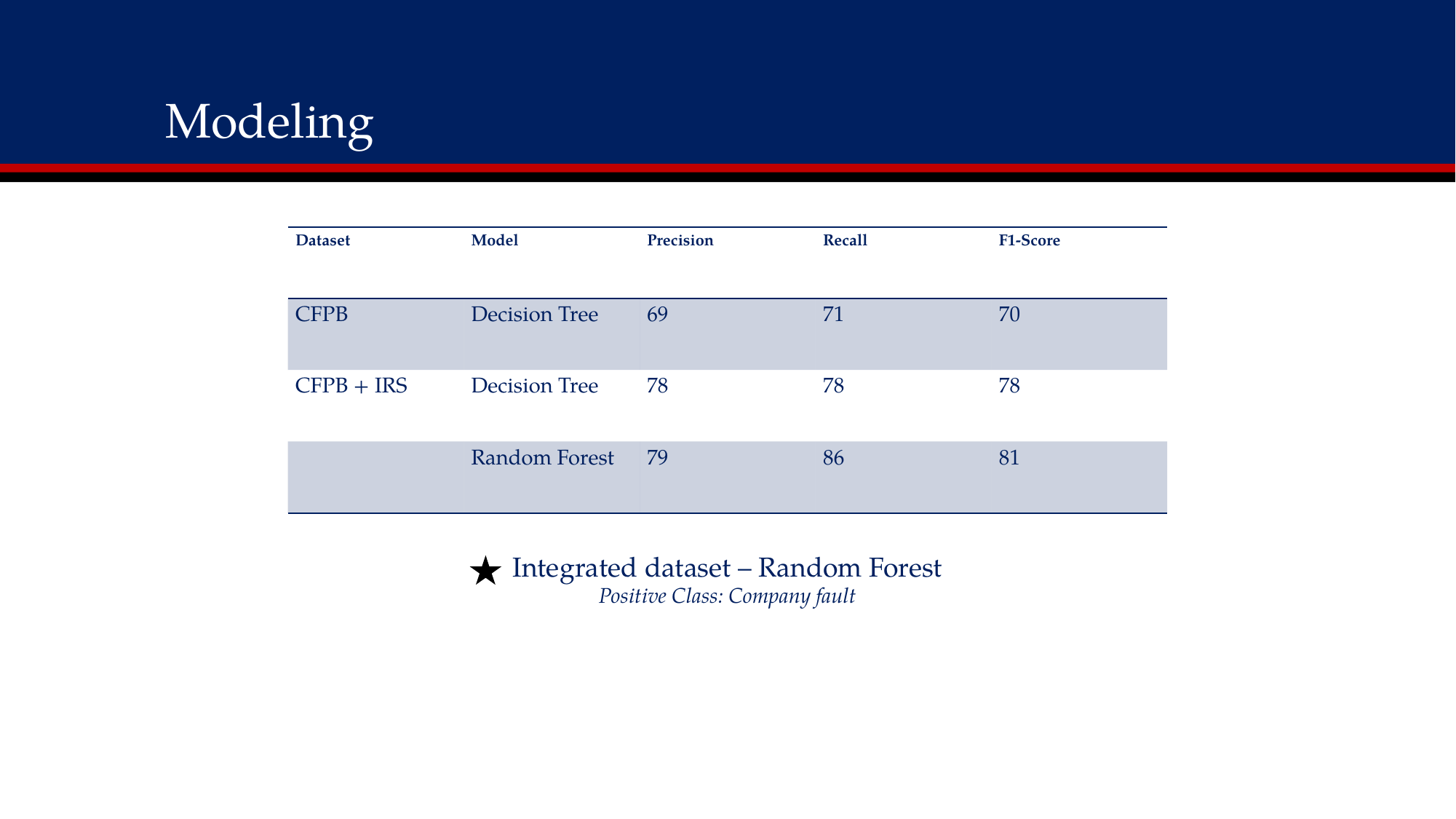

# Modeling
| Dataset | Model | Precision | Recall | F1-Score |
| --- | --- | --- | --- | --- |
| CFPB | Decision Tree | 69 | 71 | 70 |
| CFPB + IRS | Decision Tree | 78 | 78 | 78 |
|  | Random Forest | 79 | 86 | 81 |
Integrated dataset – Random Forest
Positive Class: Company fault